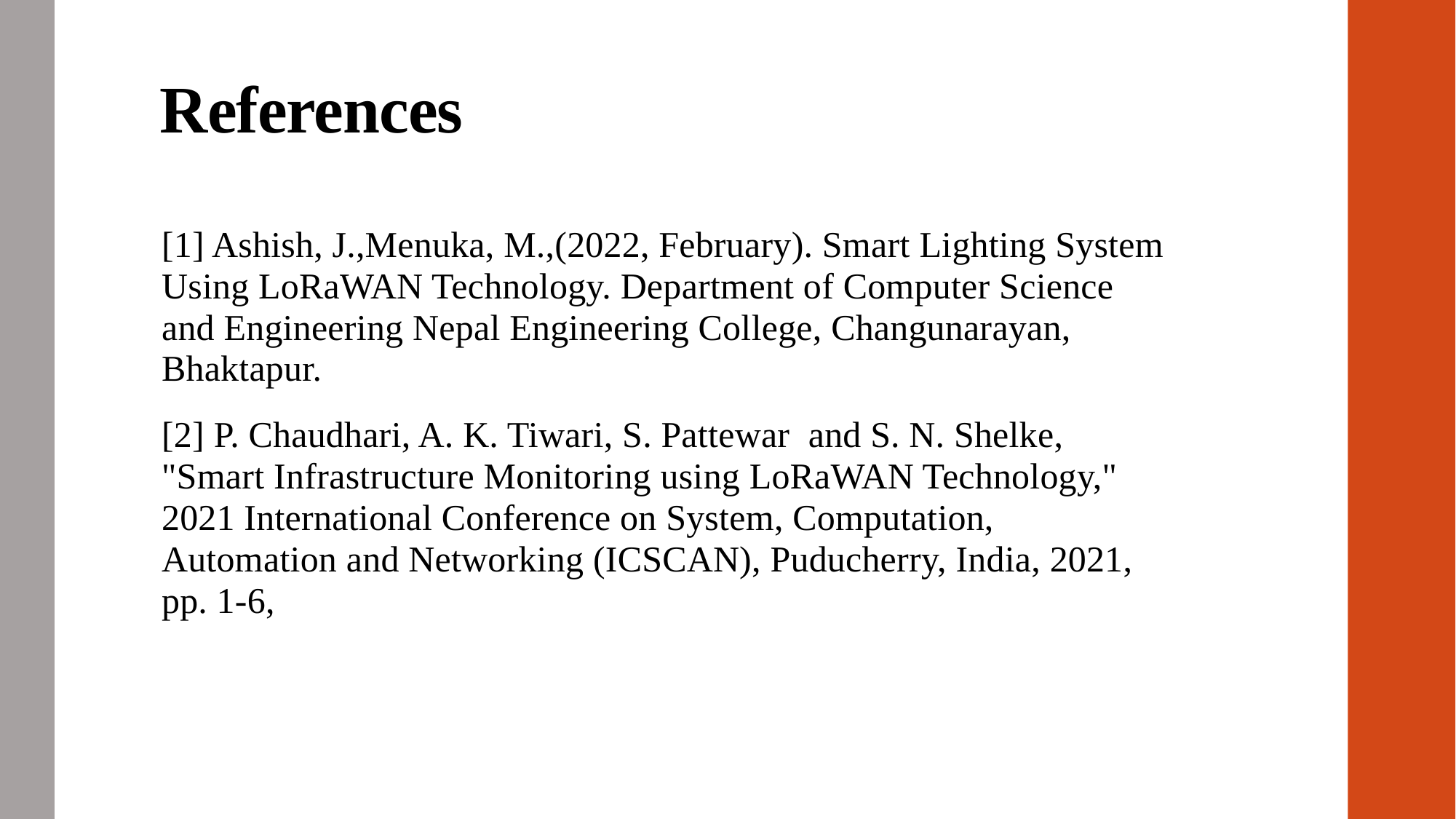

# References
[1] Ashish, J.,Menuka, M.,(2022, February). Smart Lighting System Using LoRaWAN Technology. Department of Computer Science and Engineering Nepal Engineering College, Changunarayan, Bhaktapur.
[2] P. Chaudhari, A. K. Tiwari, S. Pattewar  and S. N. Shelke, "Smart Infrastructure Monitoring using LoRaWAN Technology," 2021 International Conference on System, Computation, Automation and Networking (ICSCAN), Puducherry, India, 2021, pp. 1-6,